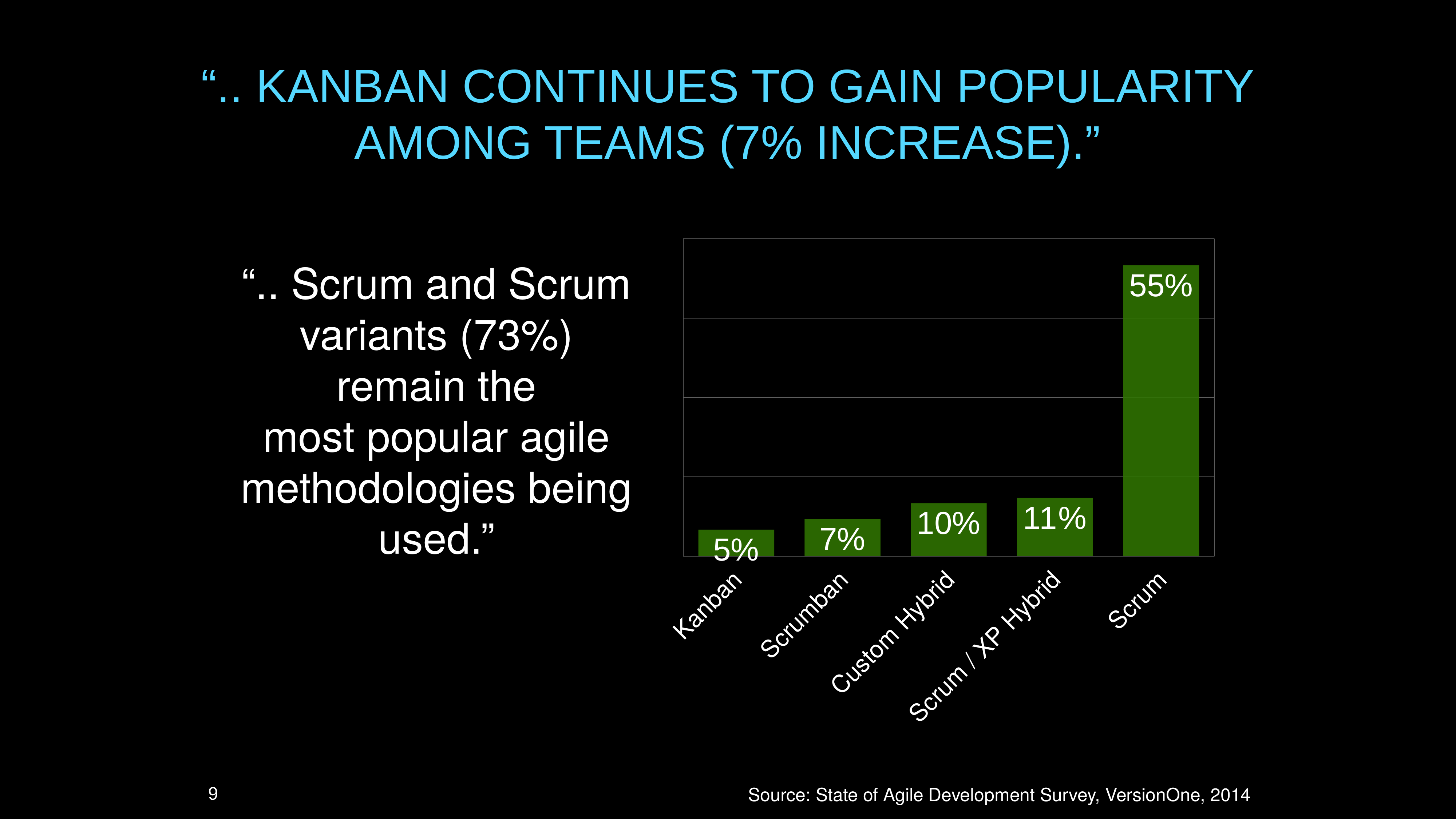

# “.. KANBAN CONTINUES TO GAIN POPULARITY AMONG TEAMS (7% INCREASE).”

### Chart

| Category | Methods |
|---|---|
| Kanban | 0.05 |
| Scrumban | 0.07 |
| Custom Hybrid | 0.1 |
| Scrum / XP Hybrid | 0.11 |
| Scrum | 0.55 |
“.. Scrum and Scrum
variants (73%) remain the
most popular agile
methodologies being used.”
9
Source: State of Agile Development Survey, VersionOne, 2014